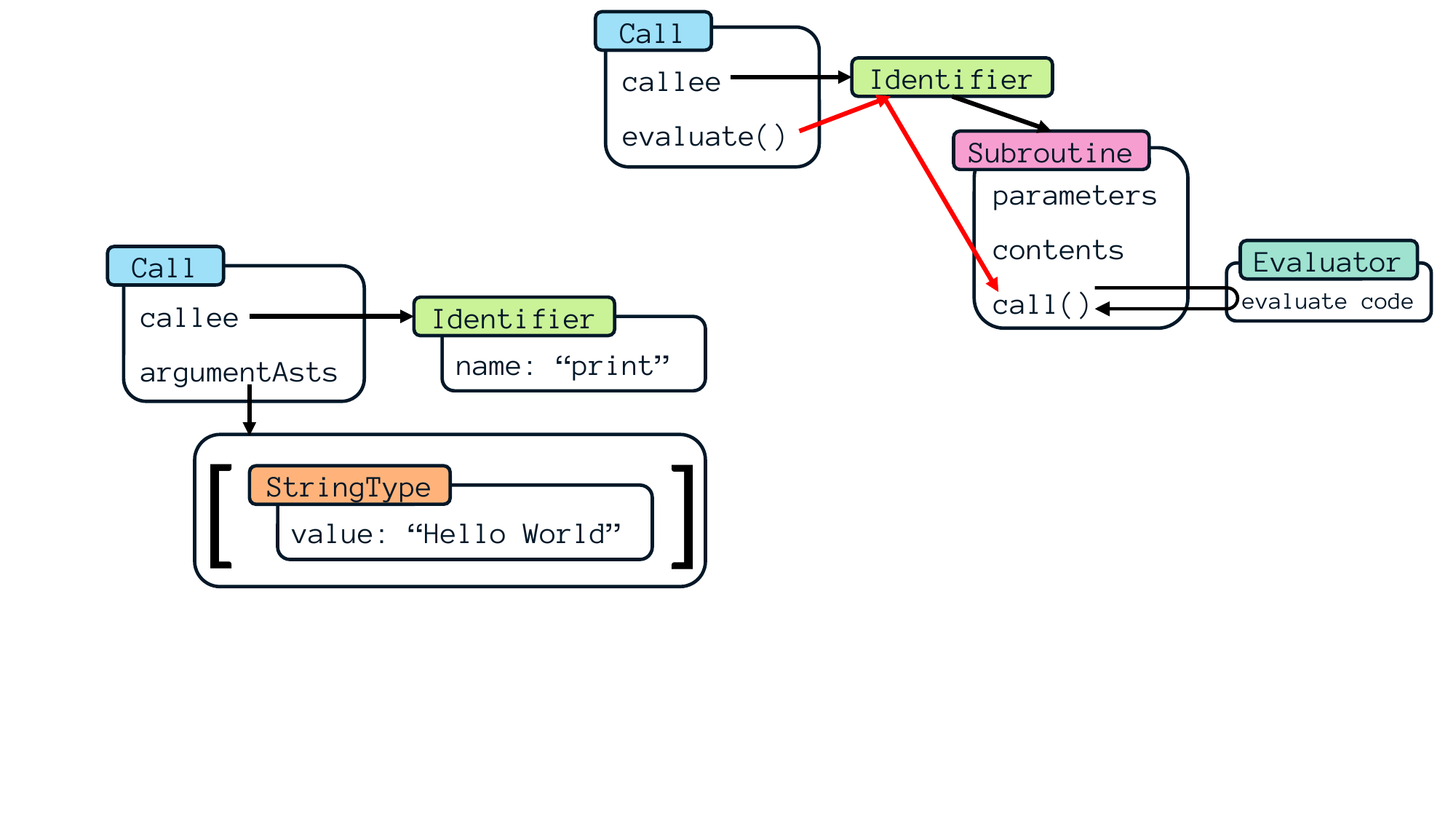

Call
callee
evaluate()
Identifier
Subroutine
parameters
contents
call()

Evaluator
Call
evaluate code
callee
argumentAsts
Identifier
name: “print”
[
]

StringType
value: “Hello World”